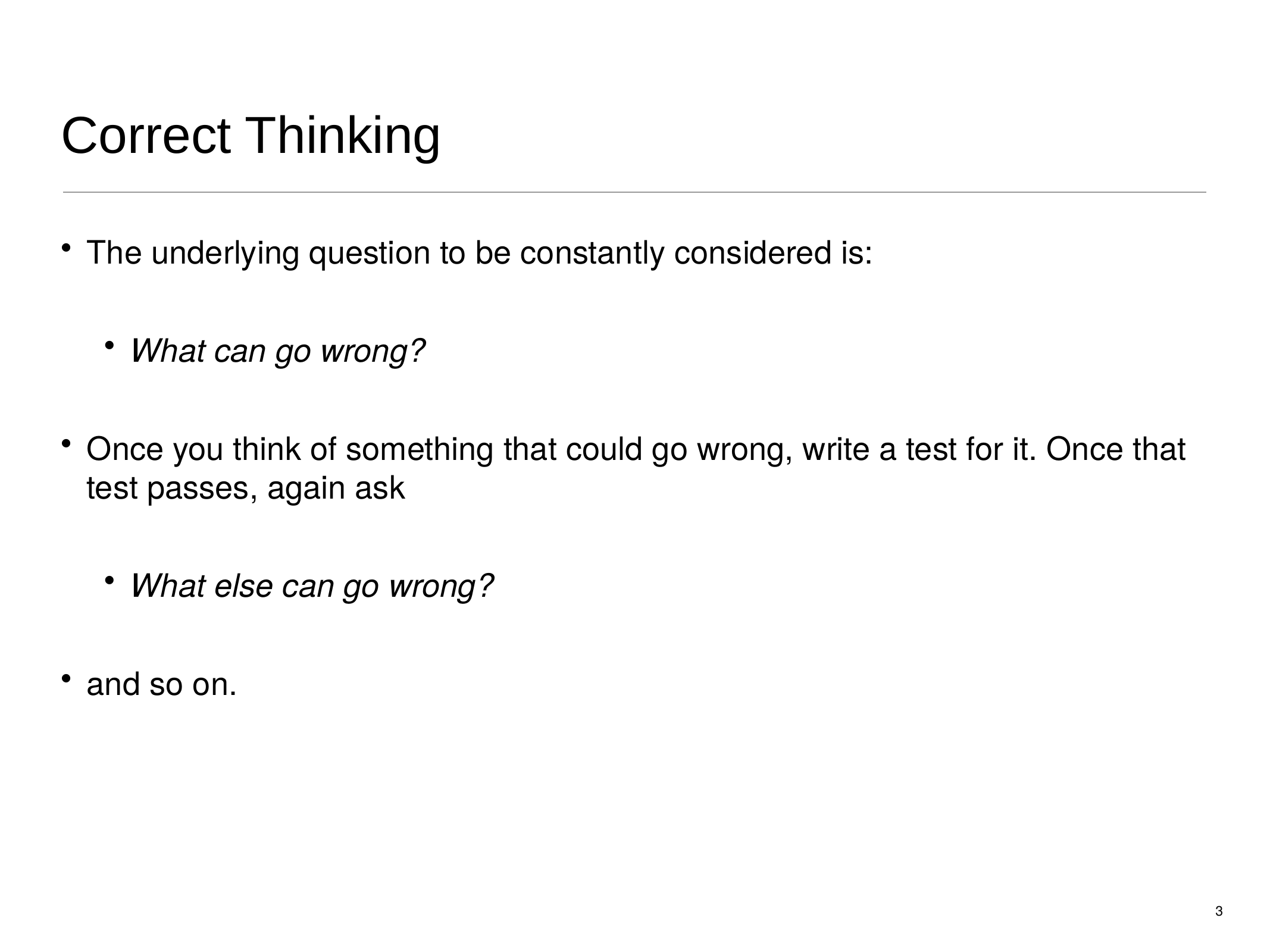

# Correct Thinking
The underlying question to be constantly considered is:
What can go wrong?
Once you think of something that could go wrong, write a test for it. Once that test passes, again ask
What else can go wrong?
and so on.
3